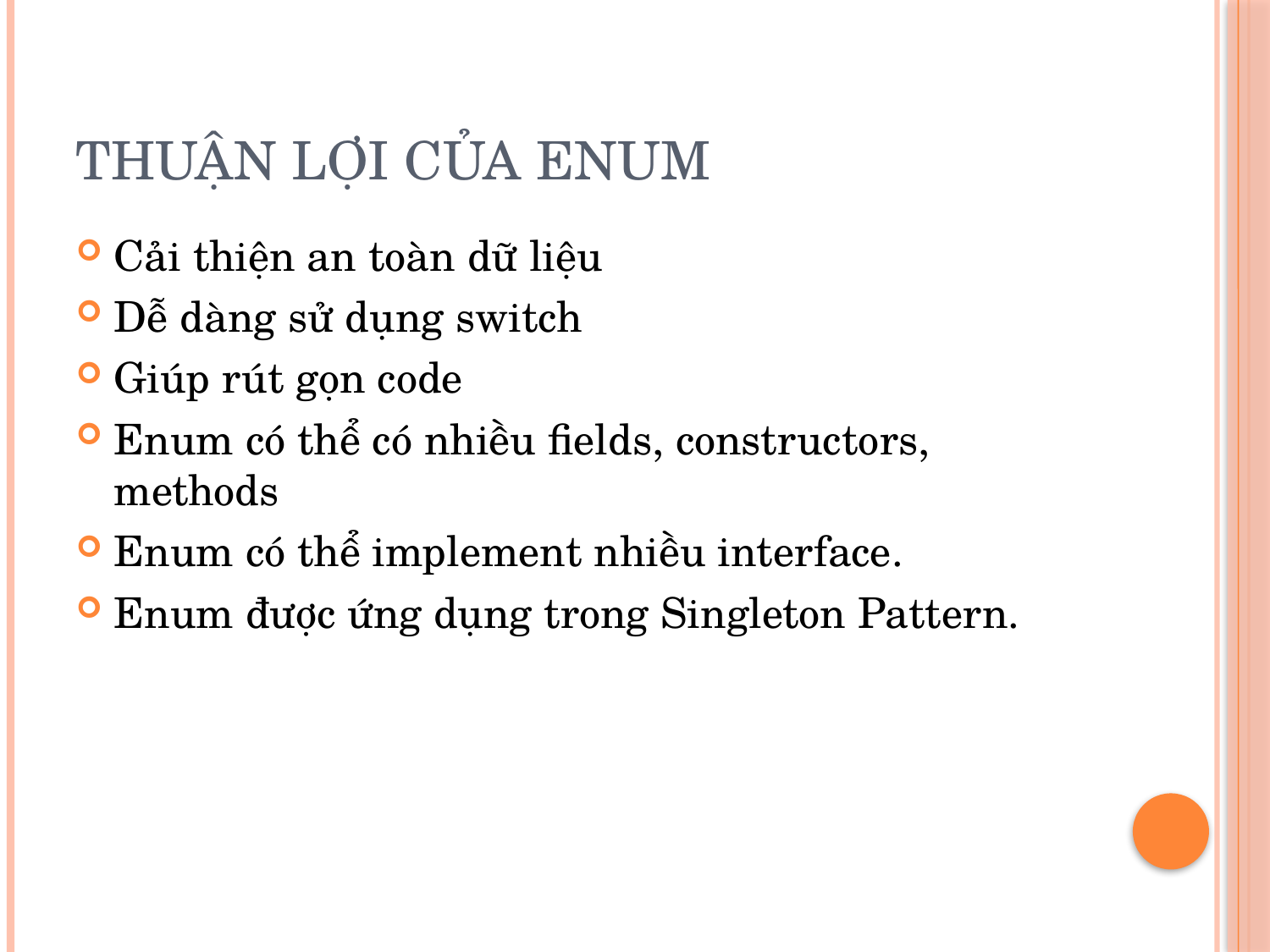

# Thuận lợi của enum
Cải thiện an toàn dữ liệu
Dễ dàng sử dụng switch
Giúp rút gọn code
Enum có thể có nhiều fields, constructors, methods
Enum có thể implement nhiều interface.
Enum được ứng dụng trong Singleton Pattern.